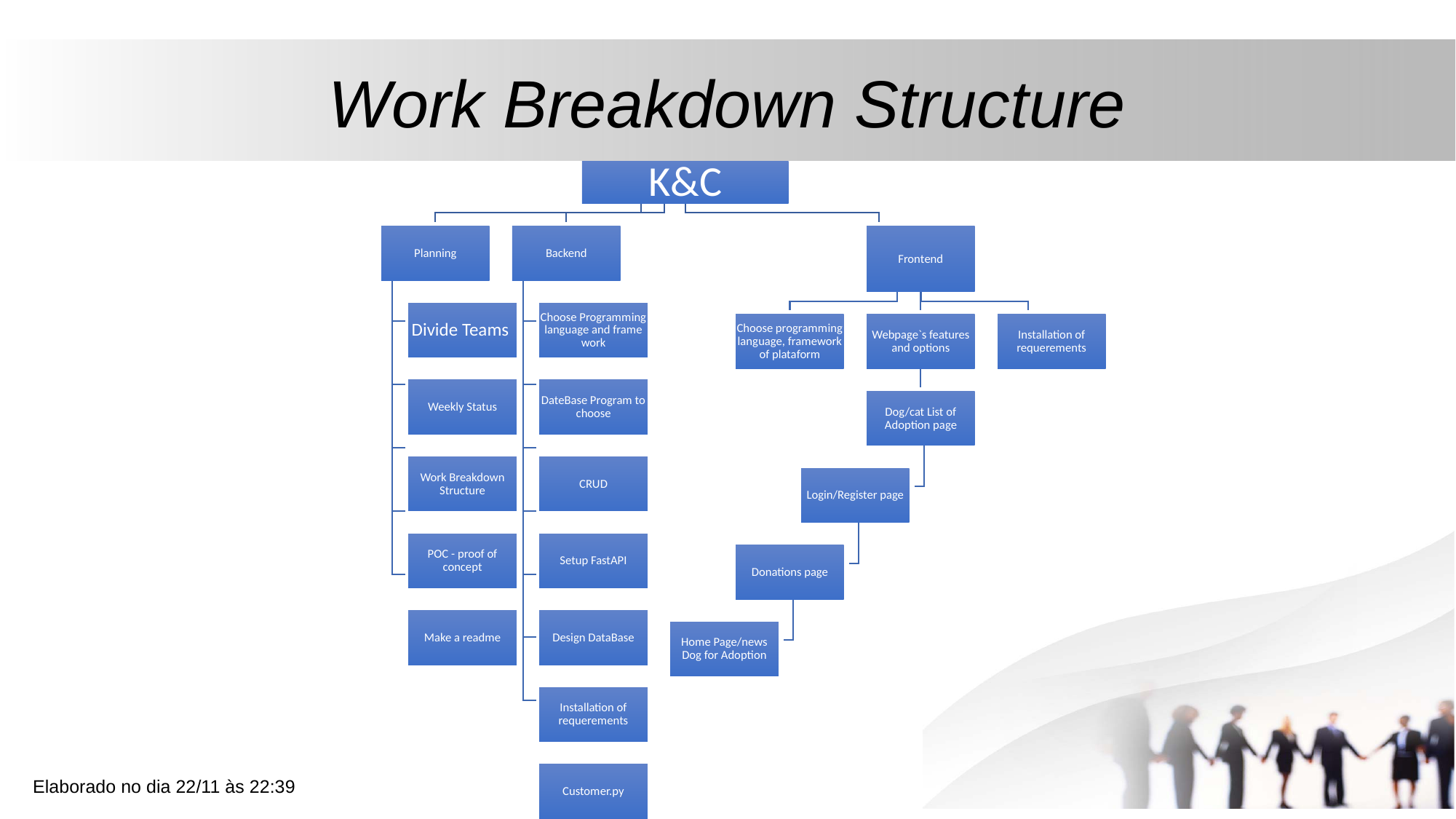

# Work Breakdown Structure
K&C
Planning
Divide Teams
Weekly Status
Work Breakdown Structure
POC - proof of concept
Make a readme
Backend
Choose Programming language and frame work
DateBase Program to choose
CRUD
Setup FastAPI
Design DataBase
Installation of requerements
Customer.py
Frontend
Choose programming language, framework of plataform
Webpage`s features and options
Dog/cat List of Adoption page
Login/Register page
Donations page
Home Page/news Dog for Adoption
Installation of requerements
Elaborado no dia 22/11 às 22:39